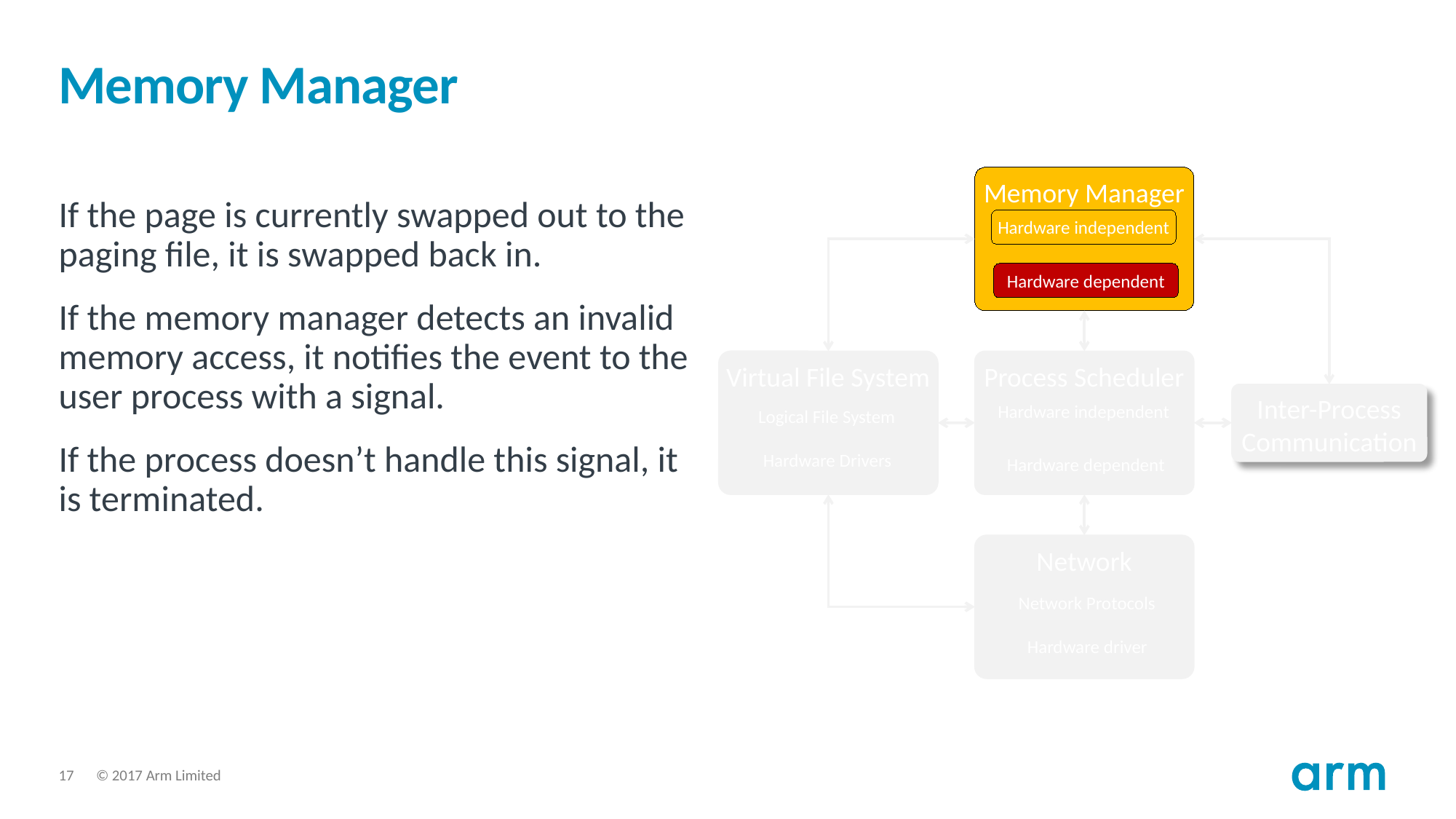

# Memory Manager
Memory Manager

Hardware independent
Hardware dependent
If the page is currently swapped out to the paging file, it is swapped back in.
If the memory manager detects an invalid memory access, it notifies the event to the user process with a signal.
If the process doesn’t handle this signal, it is terminated.
Virtual File System

Logical File System
Hardware Drivers
Process Scheduler
Hardware independent
Hardware dependent
Inter-Process
Communication
Network

Network Protocols
Hardware driver